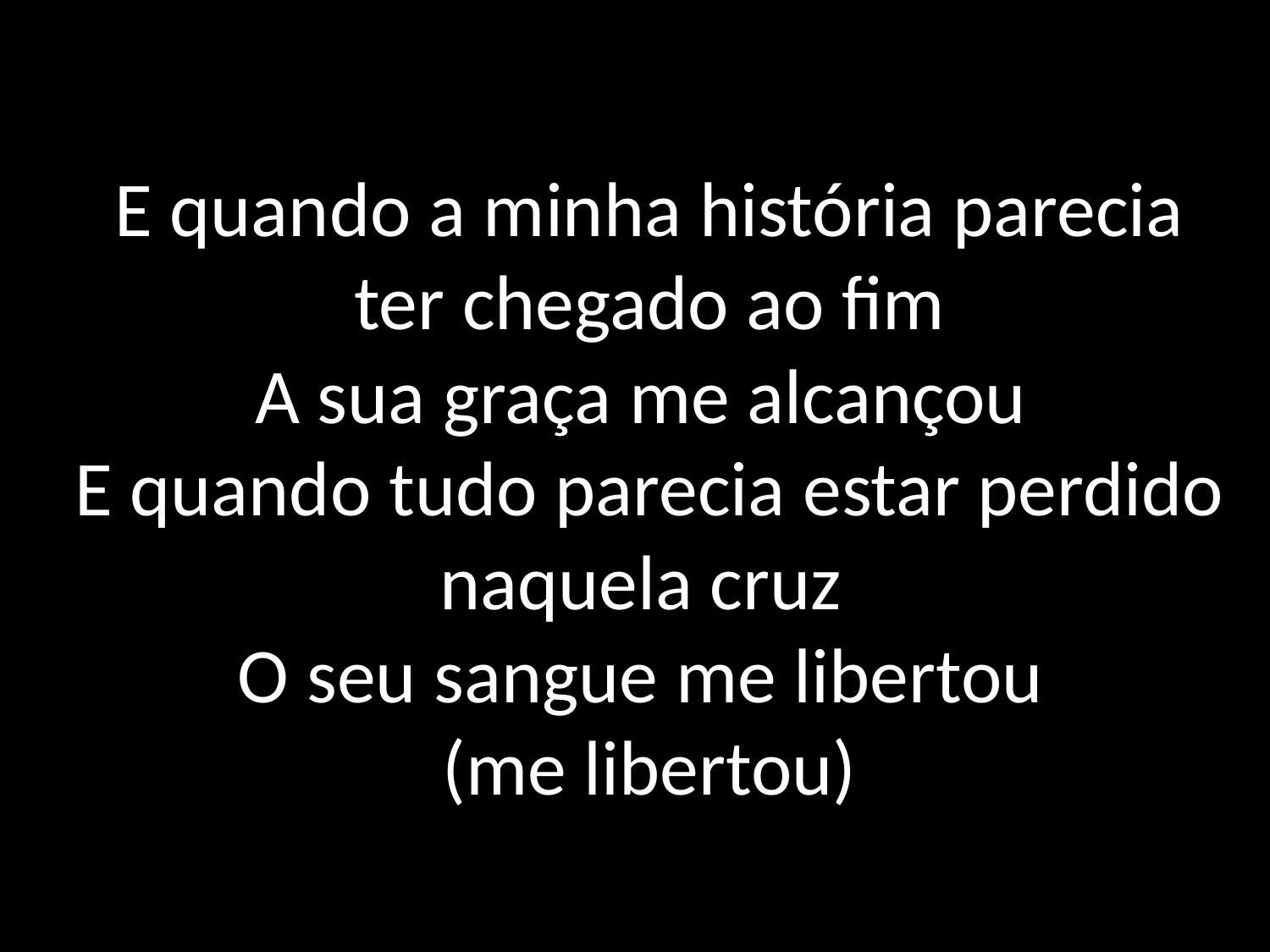

# E quando a minha história parecia ter chegado ao fim A sua graça me alcançou E quando tudo parecia estar perdido naquela cruz O seu sangue me libertou (me libertou)